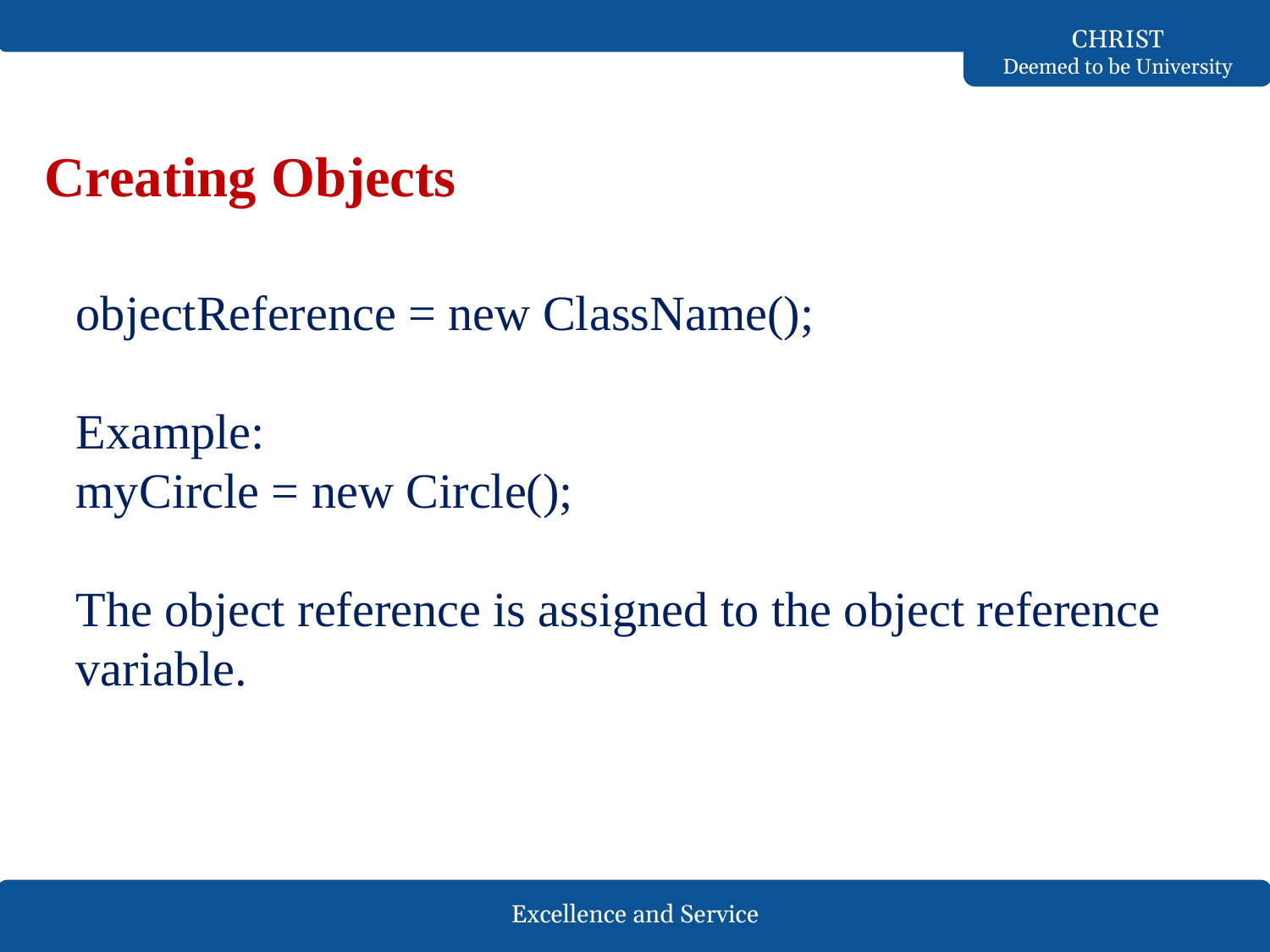

# Creating Objects
objectReference = new ClassName();

Example:
myCircle = new Circle();

The object reference is assigned to the object reference variable.